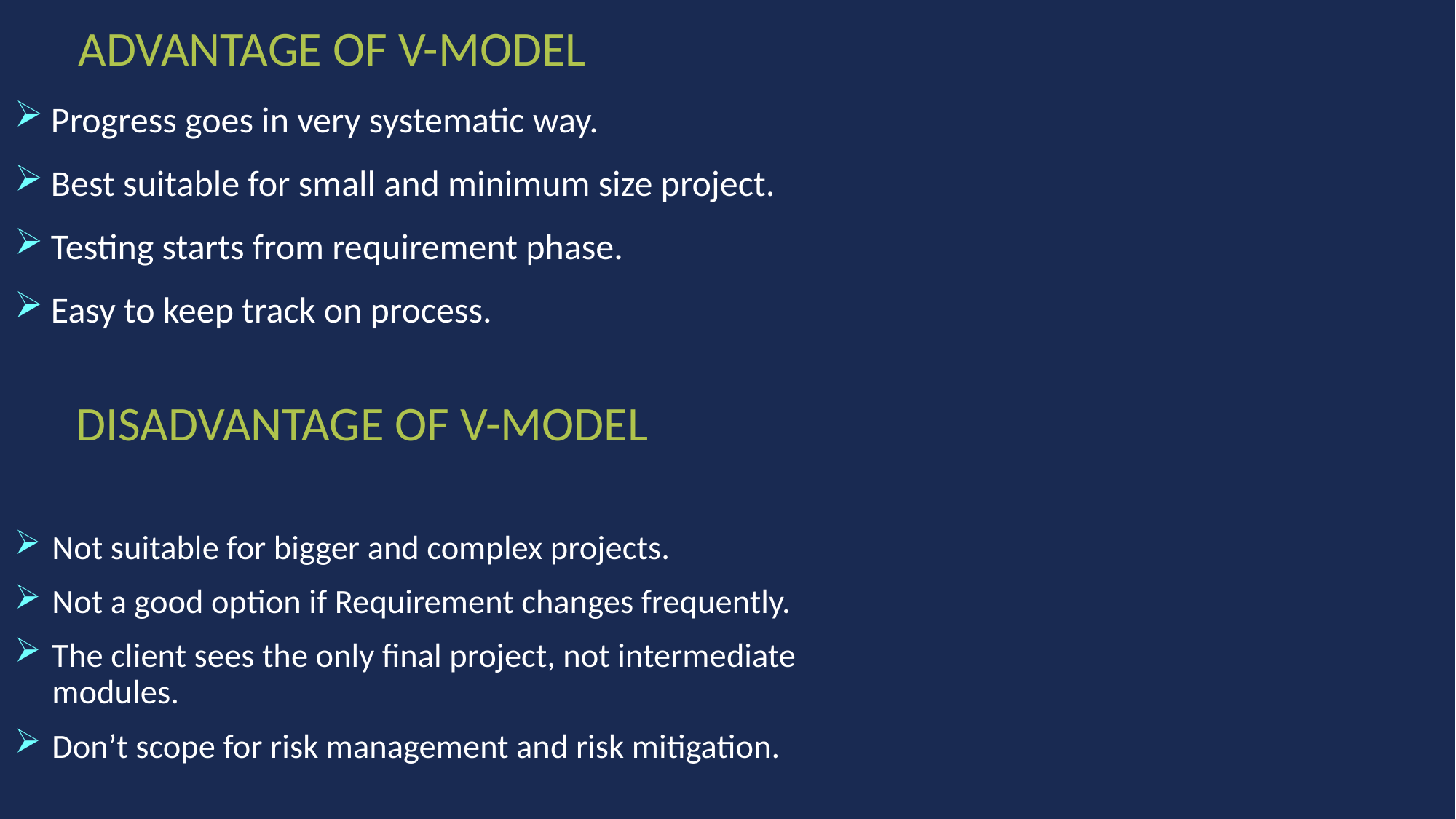

# ADVANTAGE OF V-MODEL
Progress goes in very systematic way.
Best suitable for small and minimum size project.
Testing starts from requirement phase.
Easy to keep track on process.

DISADVANTAGE OF V-MODEL

Not suitable for bigger and complex projects.
Not a good option if Requirement changes frequently.
The client sees the only final project, not intermediate modules.
Don’t scope for risk management and risk mitigation.